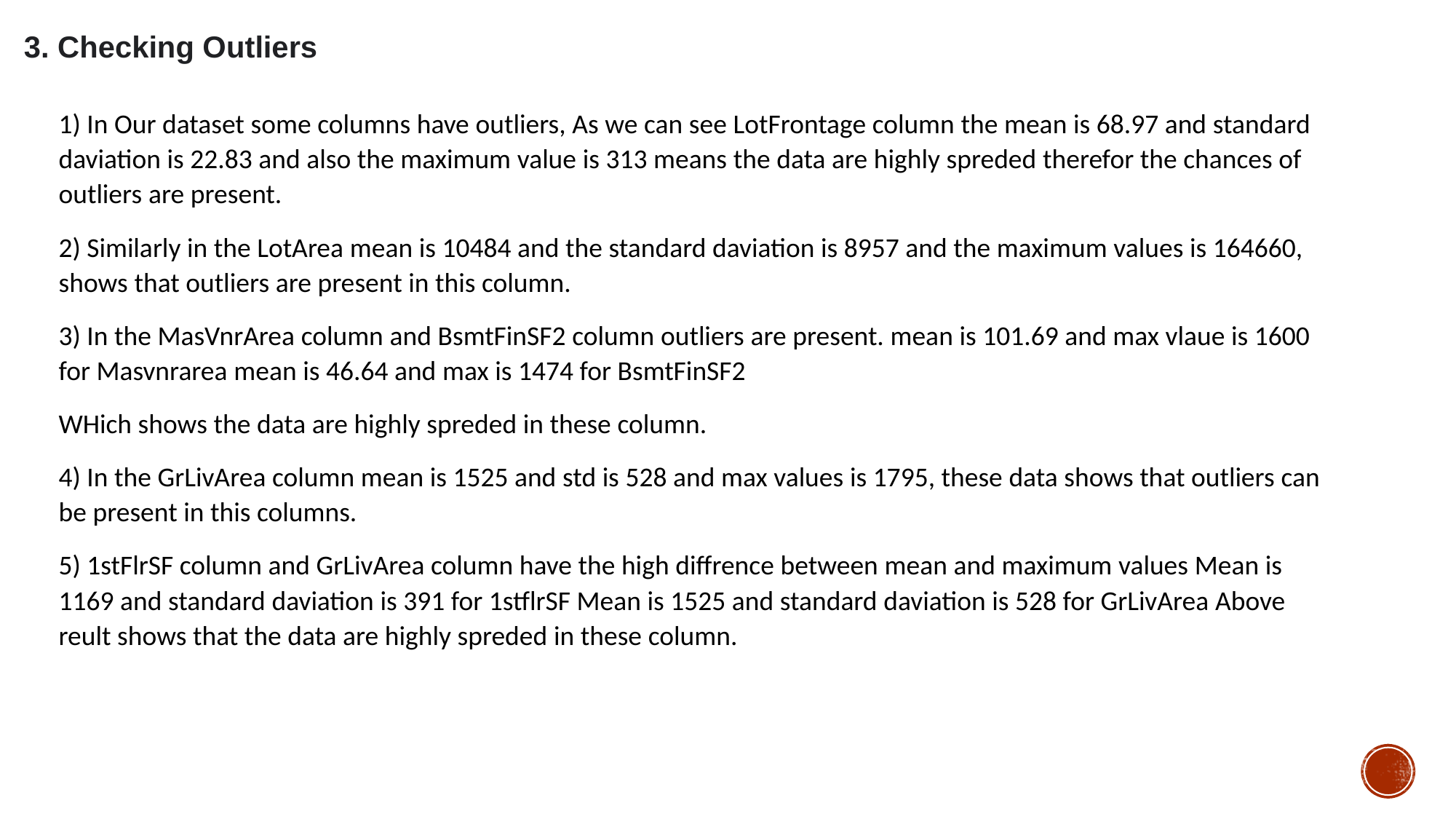

3. Checking Outliers
1) In Our dataset some columns have outliers, As we can see LotFrontage column the mean is 68.97 and standard daviation is 22.83 and also the maximum value is 313 means the data are highly spreded therefor the chances of outliers are present.
2) Similarly in the LotArea mean is 10484 and the standard daviation is 8957 and the maximum values is 164660, shows that outliers are present in this column.
3) In the MasVnrArea column and BsmtFinSF2 column outliers are present. mean is 101.69 and max vlaue is 1600 for Masvnrarea mean is 46.64 and max is 1474 for BsmtFinSF2
WHich shows the data are highly spreded in these column.
4) In the GrLivArea column mean is 1525 and std is 528 and max values is 1795, these data shows that outliers can be present in this columns.
5) 1stFlrSF column and GrLivArea column have the high diffrence between mean and maximum values Mean is 1169 and standard daviation is 391 for 1stflrSF Mean is 1525 and standard daviation is 528 for GrLivArea Above reult shows that the data are highly spreded in these column.